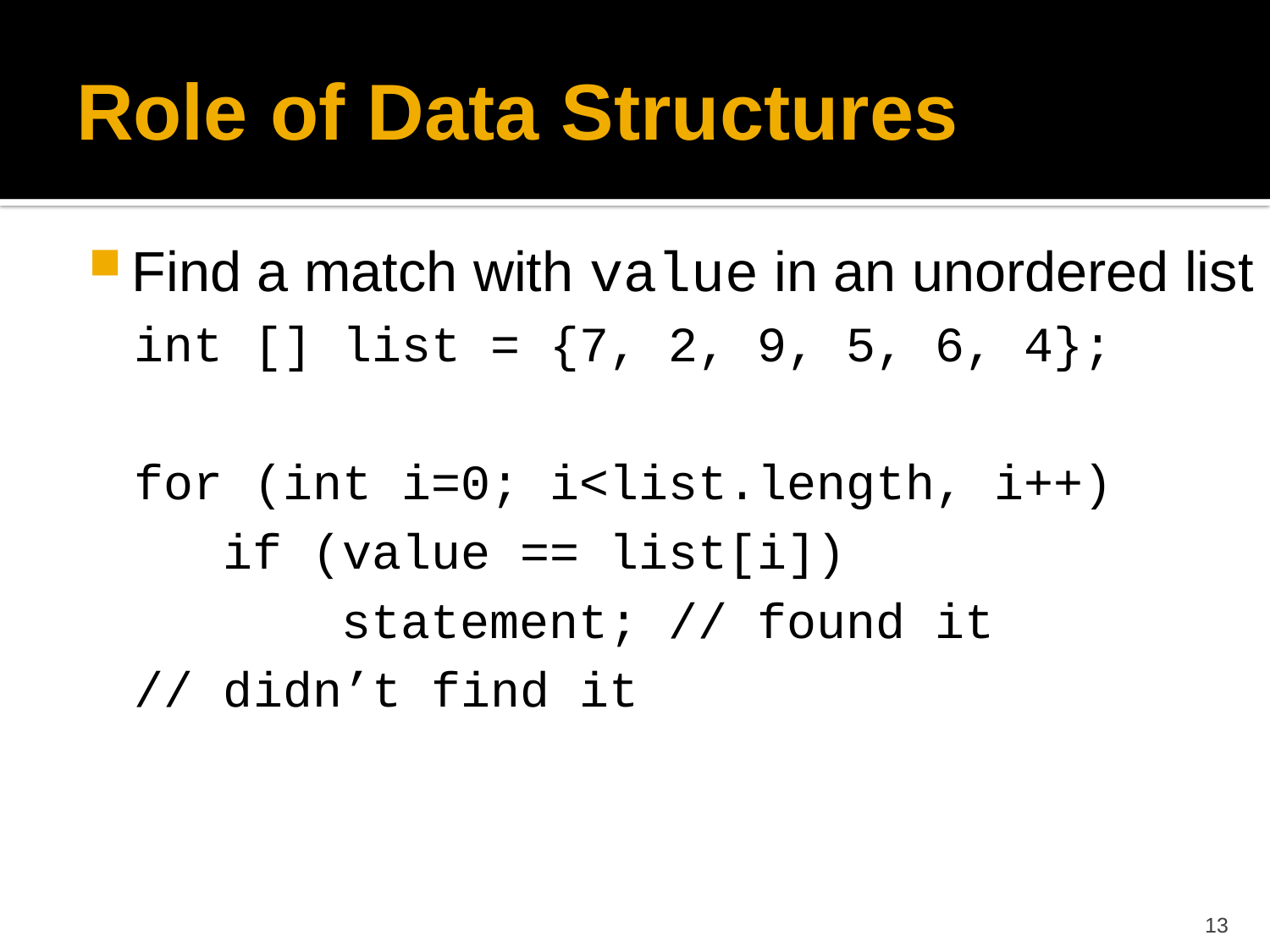

# Role of Data Structures
Find a match with value in an unordered list
int [] list = {7, 2, 9, 5, 6, 4};

for (int i=0; i<list.length, i++)
   if (value == list[i])
       statement; // found it
// didn’t find it
13